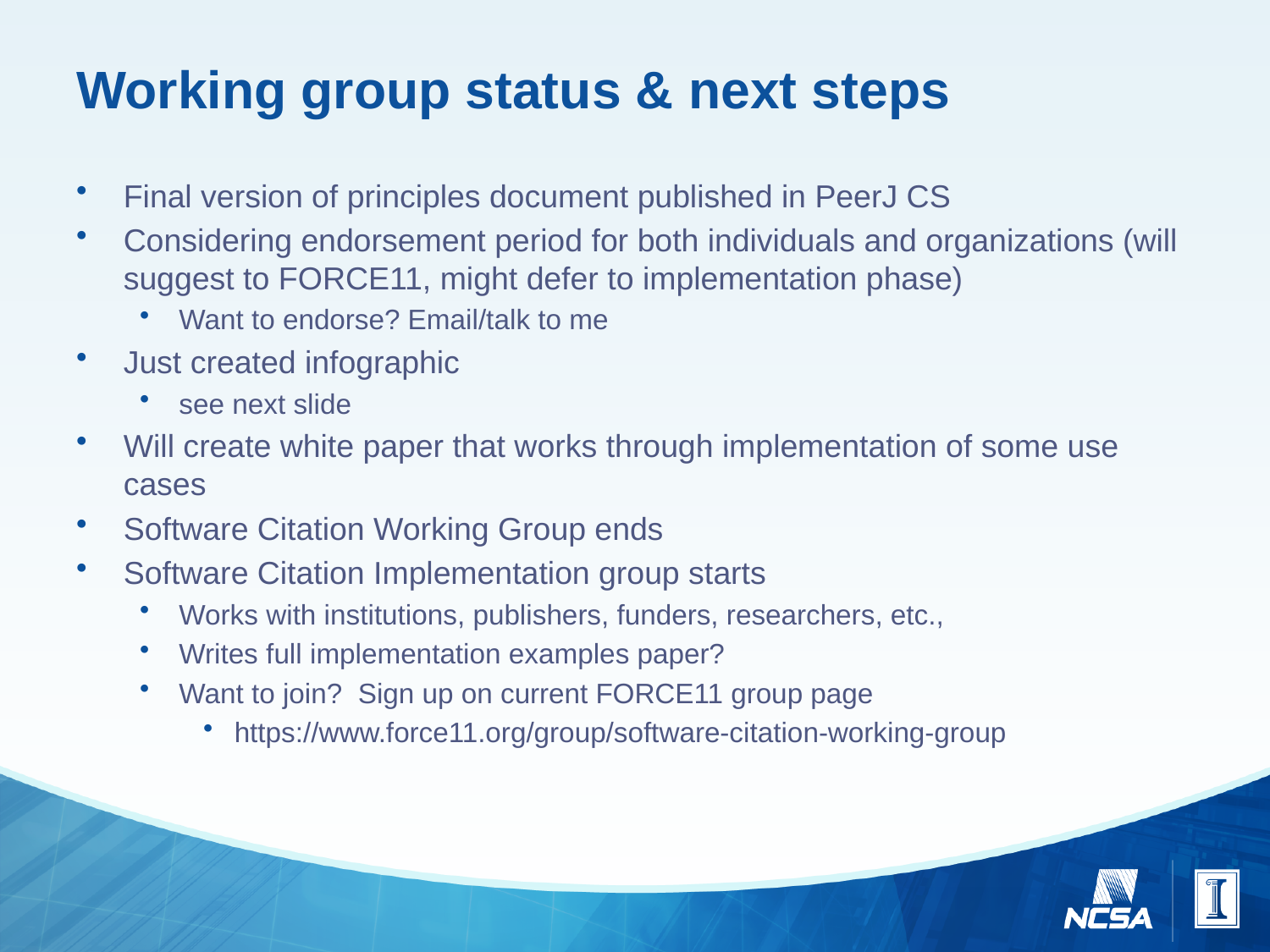

# Working group status & next steps
Final version of principles document published in PeerJ CS
Considering endorsement period for both individuals and organizations (will suggest to FORCE11, might defer to implementation phase)
Want to endorse? Email/talk to me
Just created infographic
see next slide
Will create white paper that works through implementation of some use cases
Software Citation Working Group ends
Software Citation Implementation group starts
Works with institutions, publishers, funders, researchers, etc.,
Writes full implementation examples paper?
Want to join?  Sign up on current FORCE11 group page
https://www.force11.org/group/software-citation-working-group